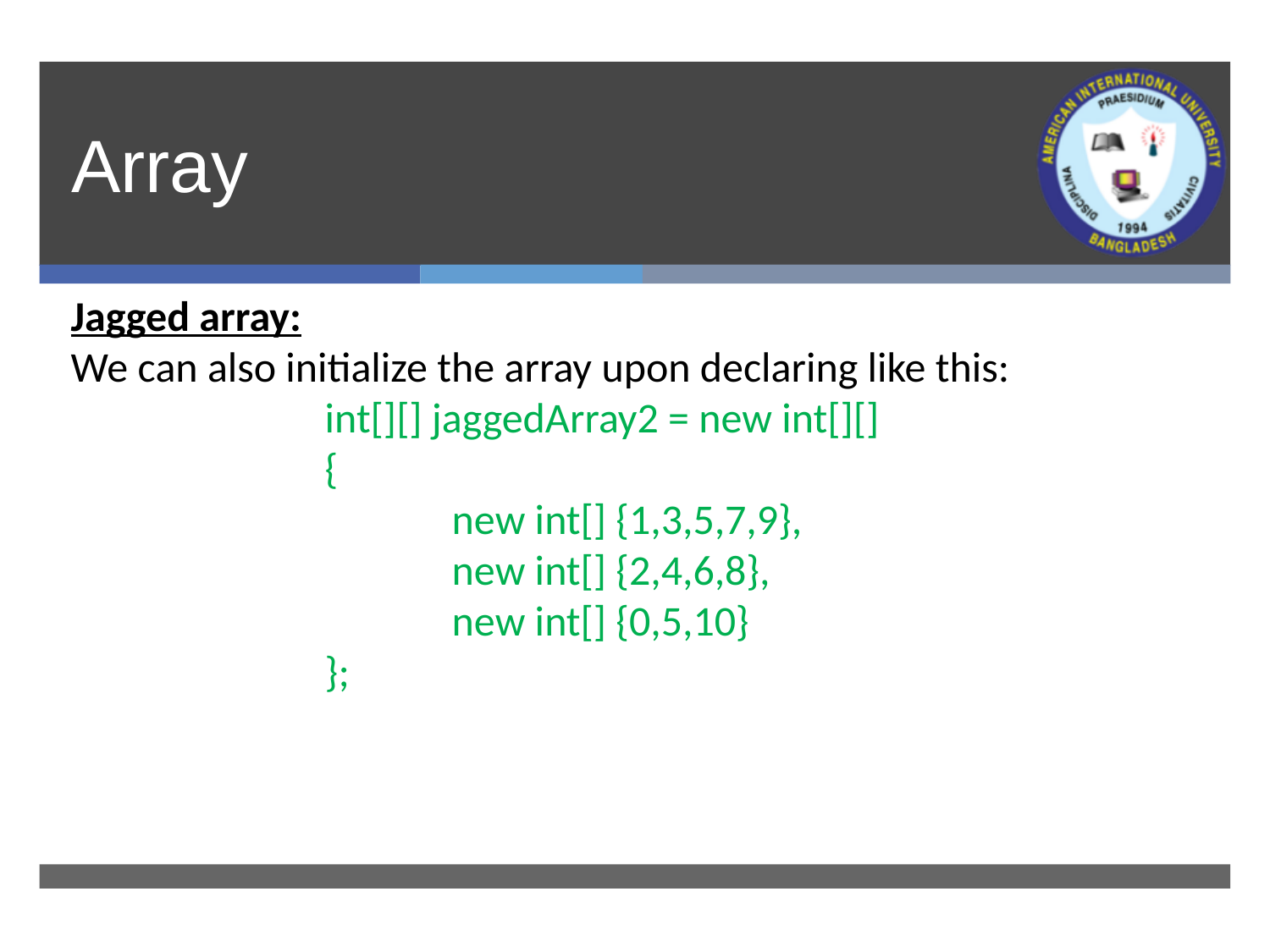

# Array
Jagged array:
We can also initialize the array upon declaring like this:
int[][] jaggedArray2 = new int[][]
{
	new int[] {1,3,5,7,9},
	new int[] {2,4,6,8},
	new int[] {0,5,10}
};